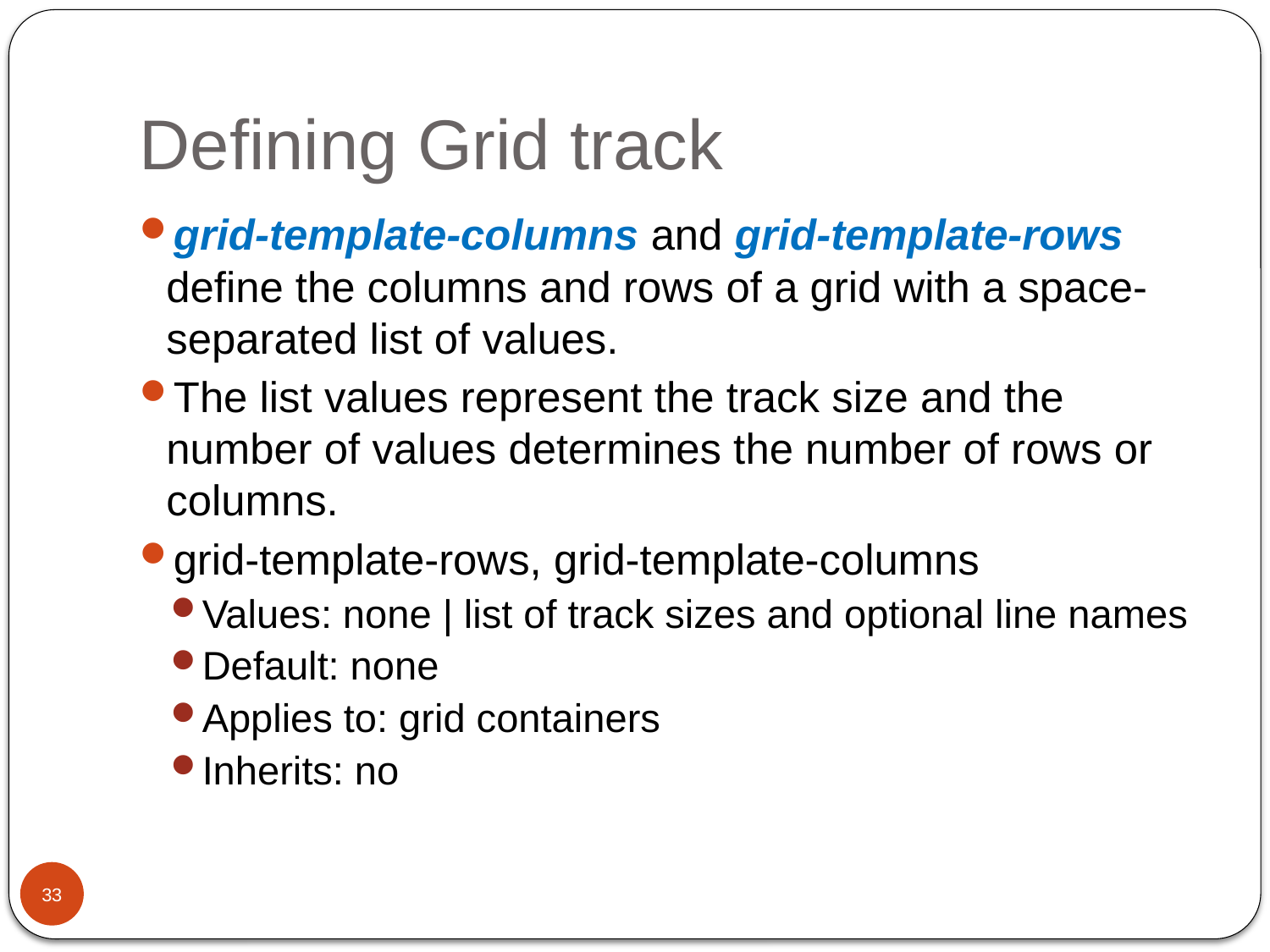

# Defining Grid track
grid-template-columns and grid-template-rows define the columns and rows of a grid with a space-separated list of values.
The list values represent the track size and the number of values determines the number of rows or columns.
grid-template-rows, grid-template-columns
Values: none | list of track sizes and optional line names
Default: none
Applies to: grid containers
Inherits: no

33